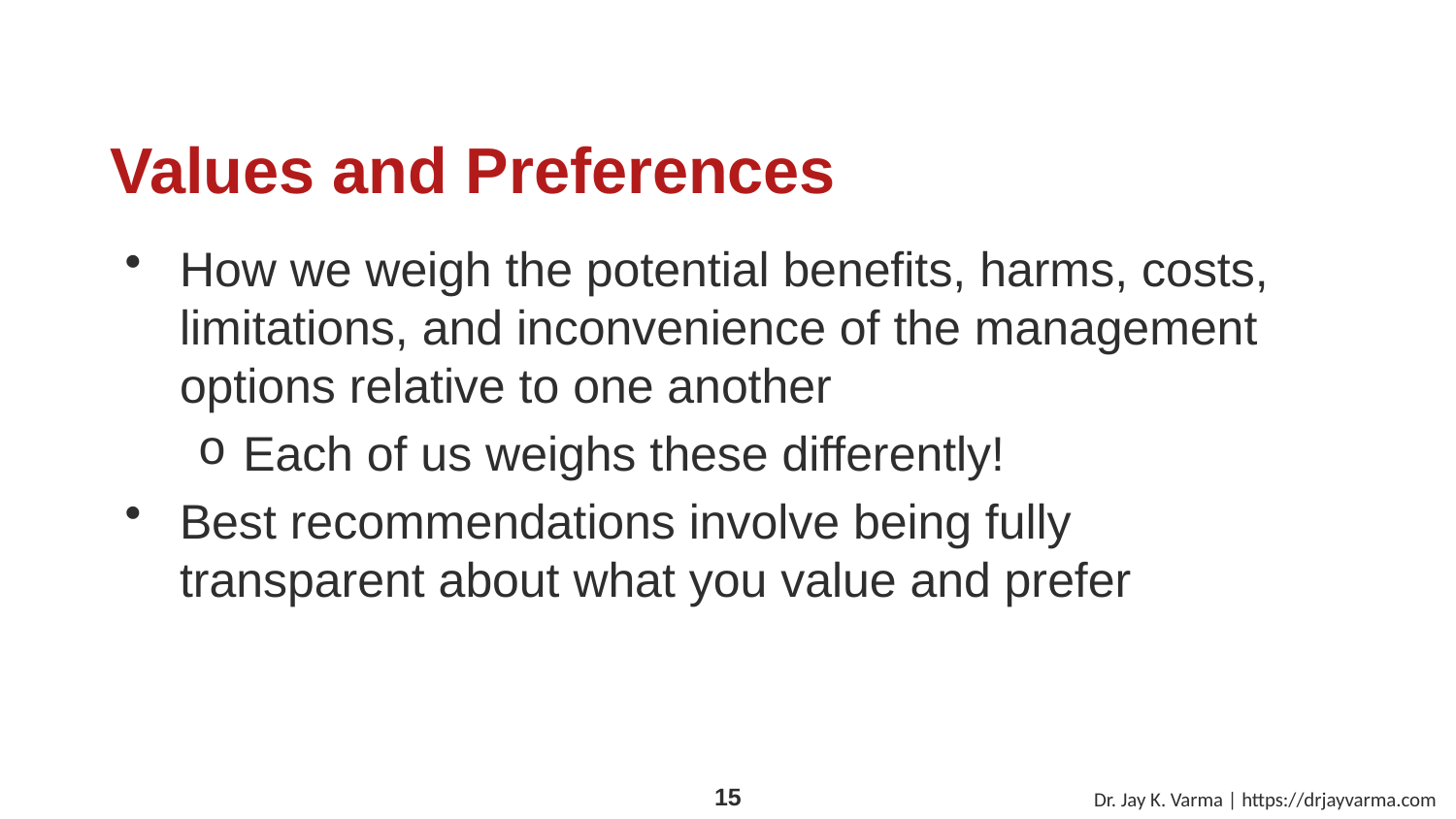

# Values and Preferences
How we weigh the potential benefits, harms, costs, limitations, and inconvenience of the management options relative to one another
Each of us weighs these differently!
Best recommendations involve being fully transparent about what you value and prefer

Dr. Jay K. Varma | https://drjayvarma.com